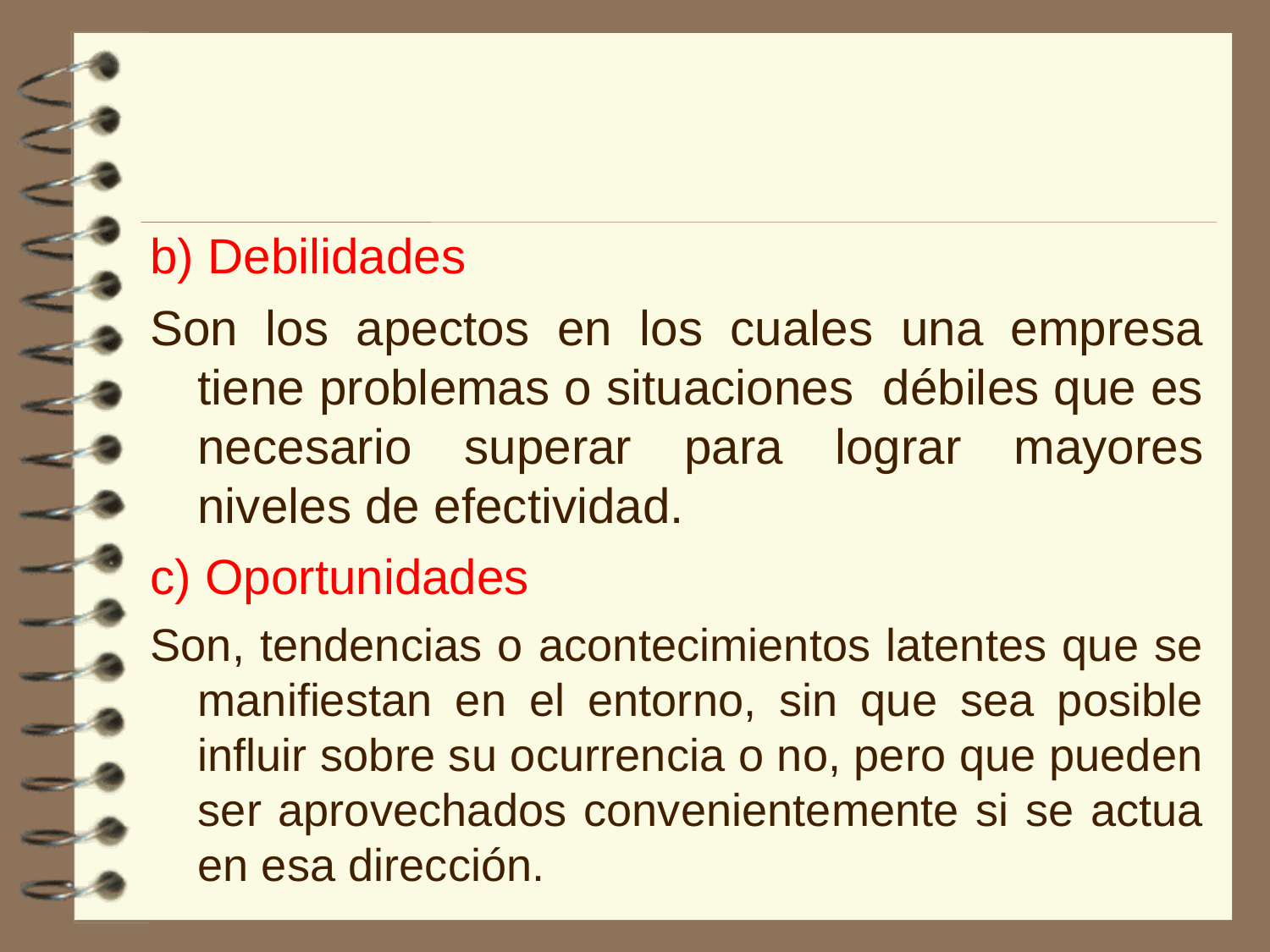

b) Debilidades
Son los apectos en los cuales una empresa tiene problemas o situaciones  débiles que es necesario superar para lograr mayores niveles de efectividad.
c) Oportunidades
Son, tendencias o acontecimientos latentes que se manifiestan en el entorno, sin que sea posible influir sobre su ocurrencia o no, pero que pueden ser aprovechados convenientemente si se actua en esa dirección.